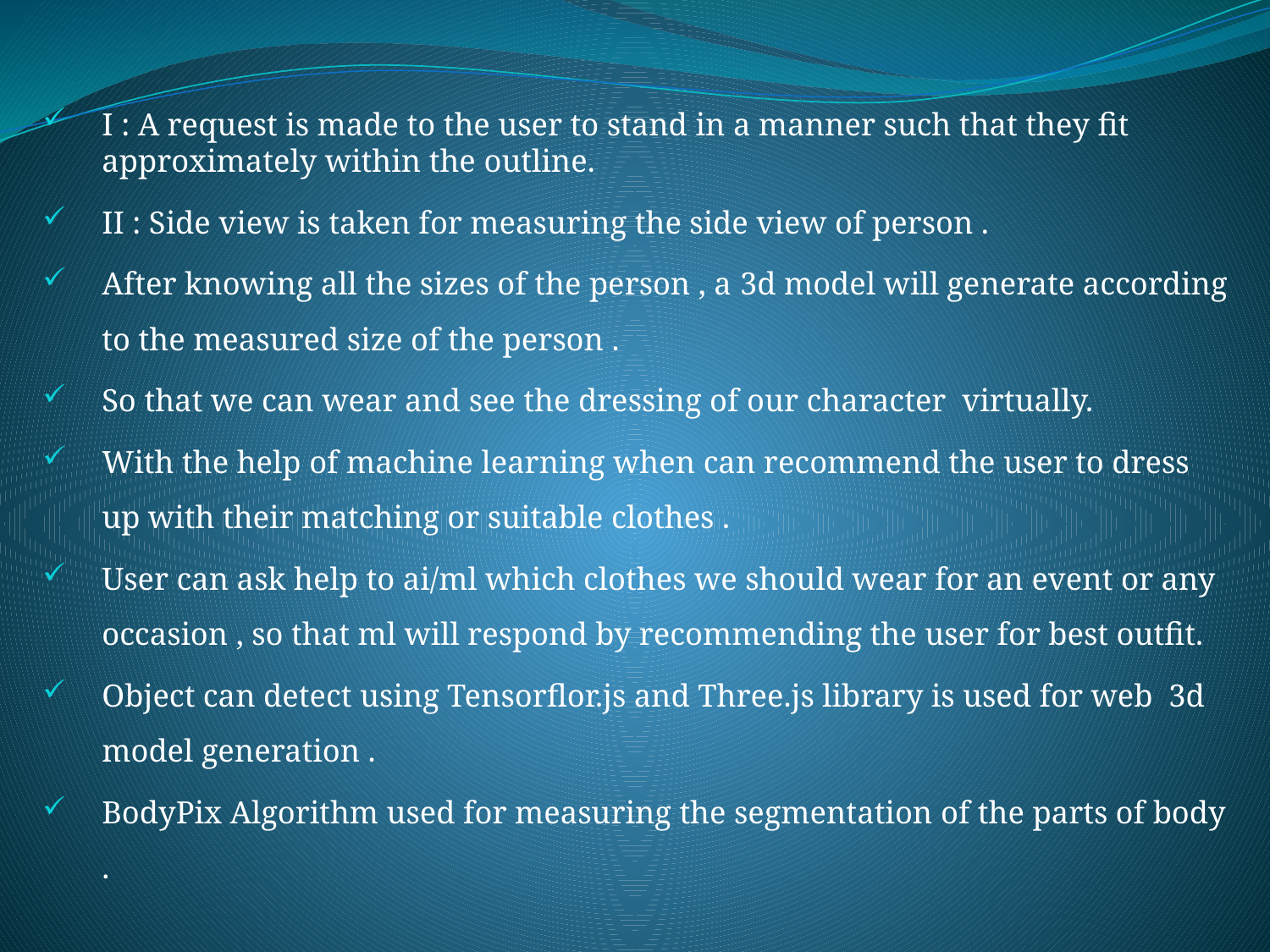

I : A request is made to the user to stand in a manner such that they fit approximately within the outline.
II : Side view is taken for measuring the side view of person .
After knowing all the sizes of the person , a 3d model will generate according to the measured size of the person .
So that we can wear and see the dressing of our character  virtually.
With the help of machine learning when can recommend the user to dress up with their matching or suitable clothes .
User can ask help to ai/ml which clothes we should wear for an event or any occasion , so that ml will respond by recommending the user for best outfit.
Object can detect using Tensorflor.js and Three.js library is used for web  3d model generation .
BodyPix Algorithm used for measuring the segmentation of the parts of body .